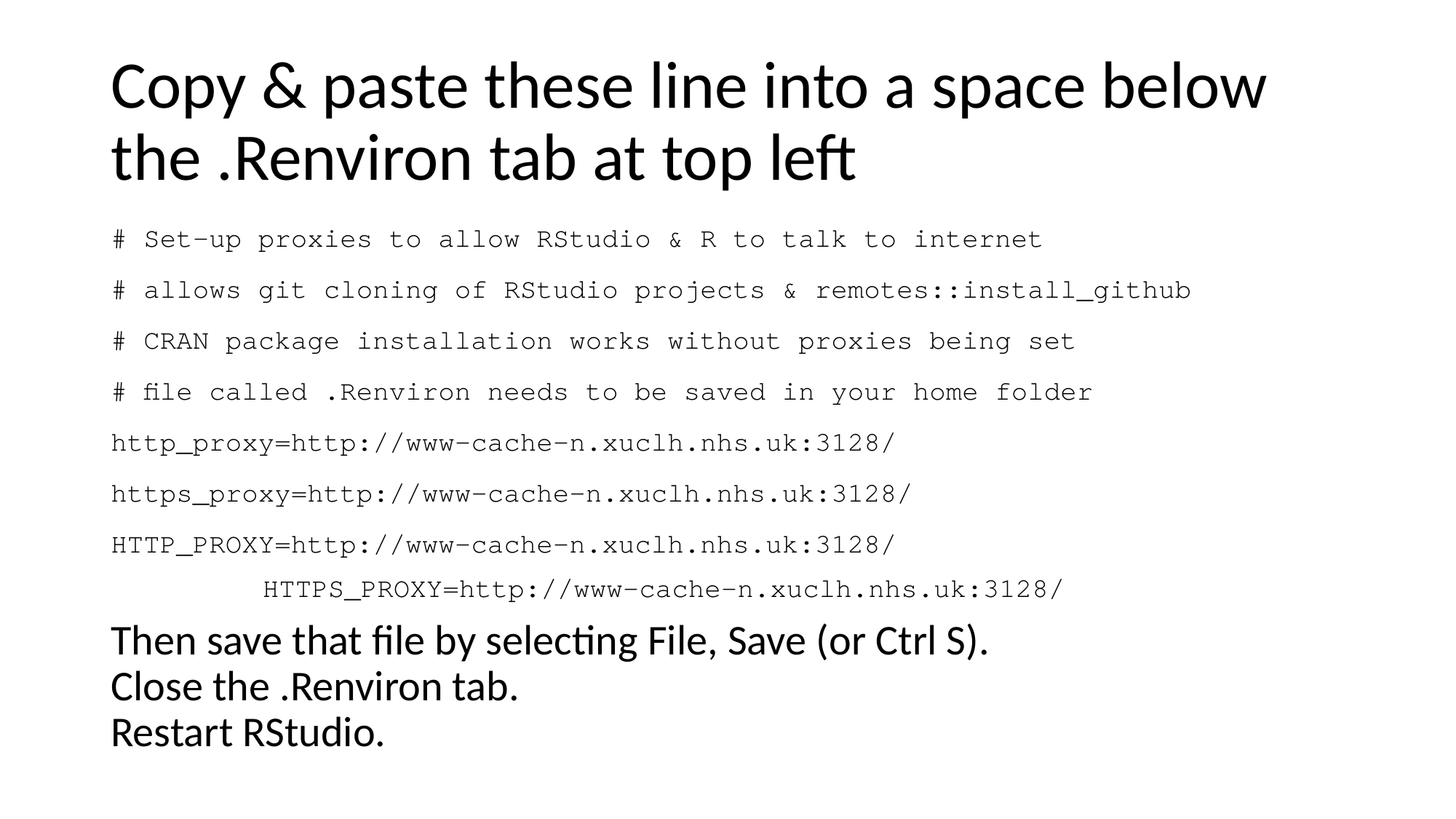

# Copy & paste these line into a space below the .Renviron tab at top left
# Set-up proxies to allow RStudio & R to talk to internet
# allows git cloning of RStudio projects & remotes::install_github
# CRAN package installation works without proxies being set
# file called .Renviron needs to be saved in your home folder
http_proxy=http://www-cache-n.xuclh.nhs.uk:3128/
https_proxy=http://www-cache-n.xuclh.nhs.uk:3128/
HTTP_PROXY=http://www-cache-n.xuclh.nhs.uk:3128/
HTTPS_PROXY=http://www-cache-n.xuclh.nhs.uk:3128/
Then save that file by selecting File, Save (or Ctrl S).
Close the .Renviron tab.
Restart RStudio.